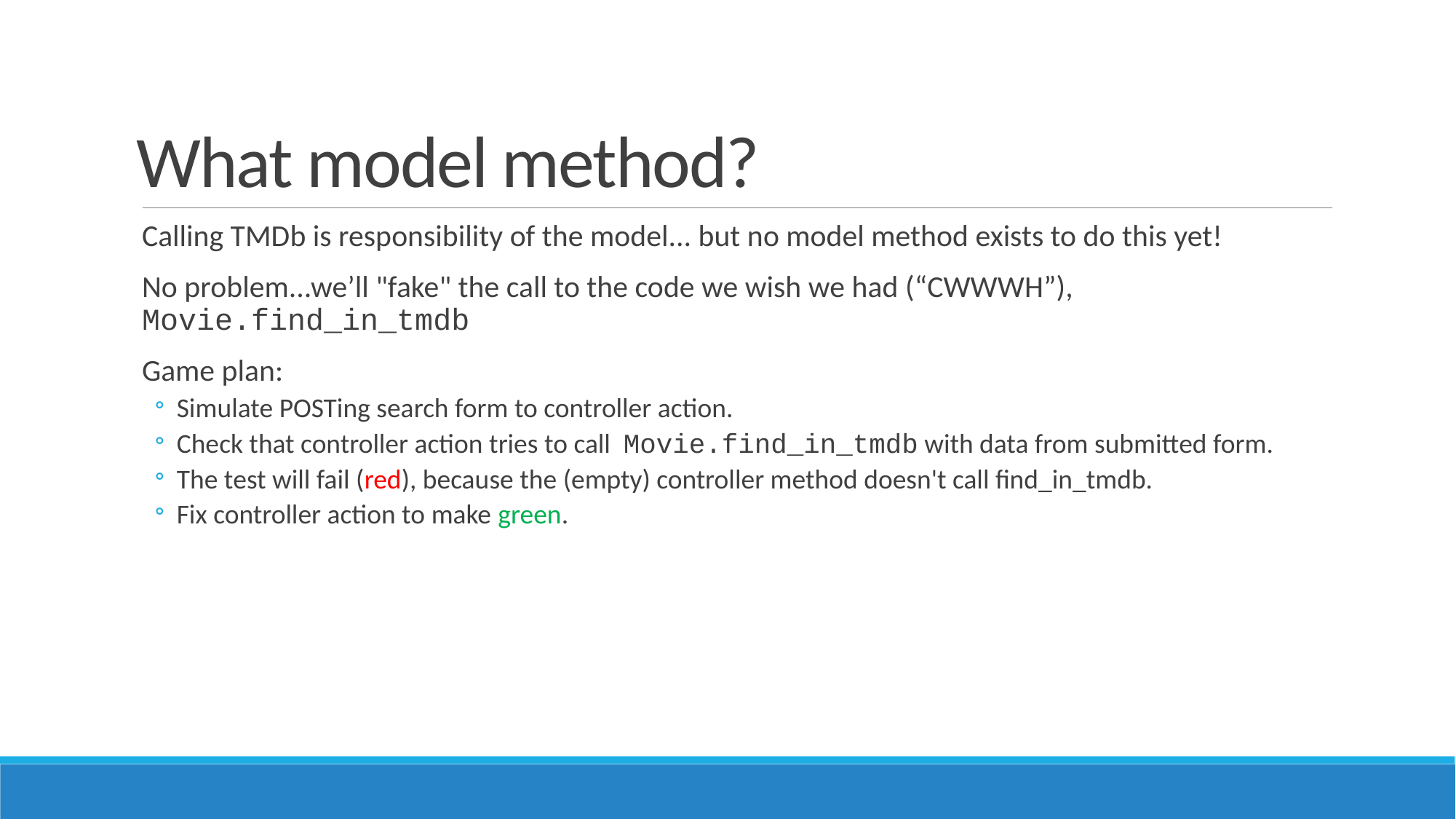

# What model method?
Calling TMDb is responsibility of the model... but no model method exists to do this yet!
No problem...we’ll "fake" the call to the code we wish we had (“CWWWH”), Movie.find_in_tmdb
Game plan:
Simulate POSTing search form to controller action.
Check that controller action tries to call  Movie.find_in_tmdb with data from submitted form.
The test will fail (red), because the (empty) controller method doesn't call find_in_tmdb.
Fix controller action to make green.